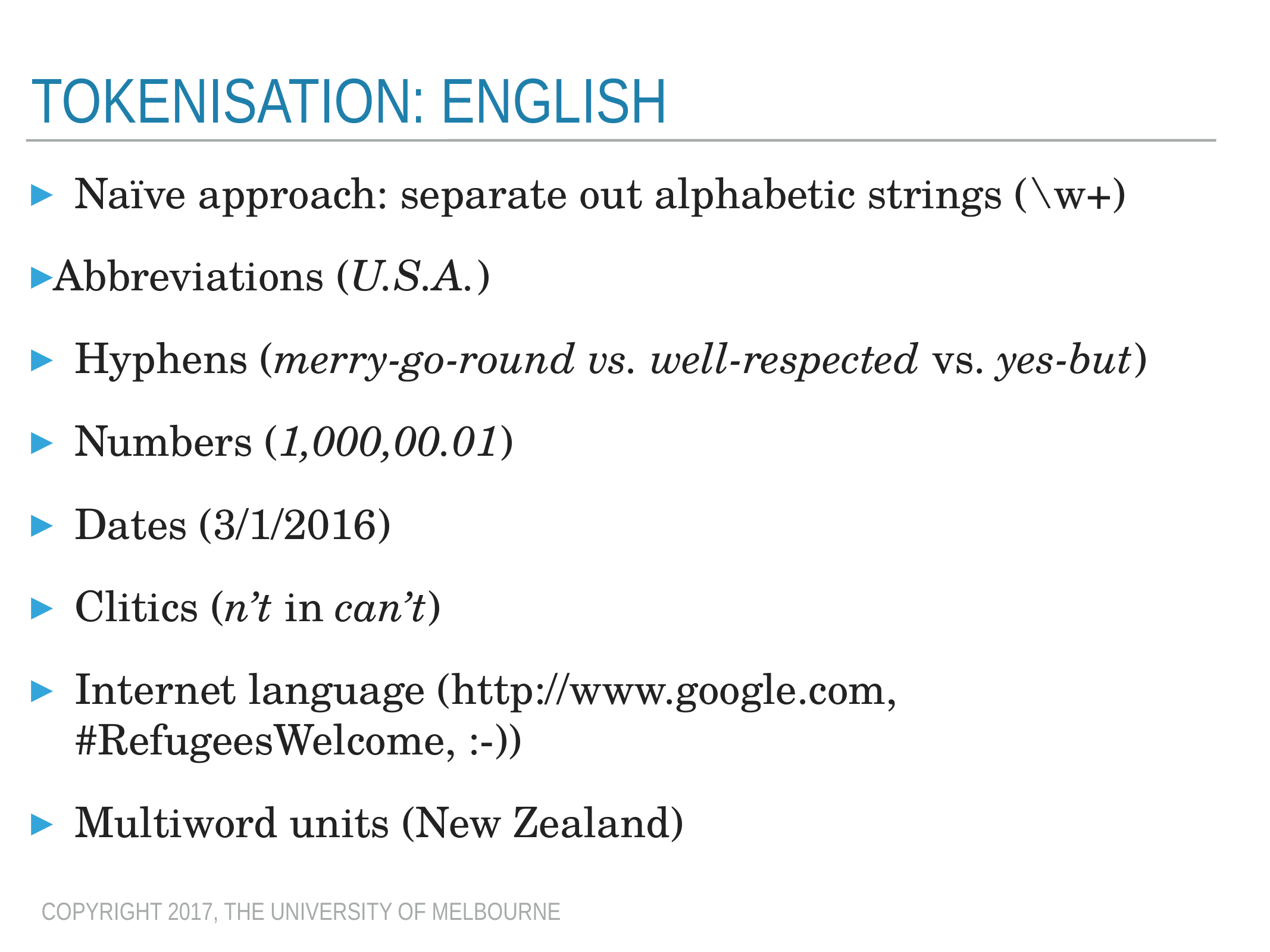

# Tokenisation: English
Naïve approach: separate out alphabetic strings (\w+)
Abbreviations (U.S.A.)
Hyphens (merry-go-round vs. well-respected vs. yes-but)
Numbers (1,000,00.01)
Dates (3/1/2016)
Clitics (n’t in can’t)
Internet language (http://www.google.com, #RefugeesWelcome, :-))
Multiword units (New Zealand)